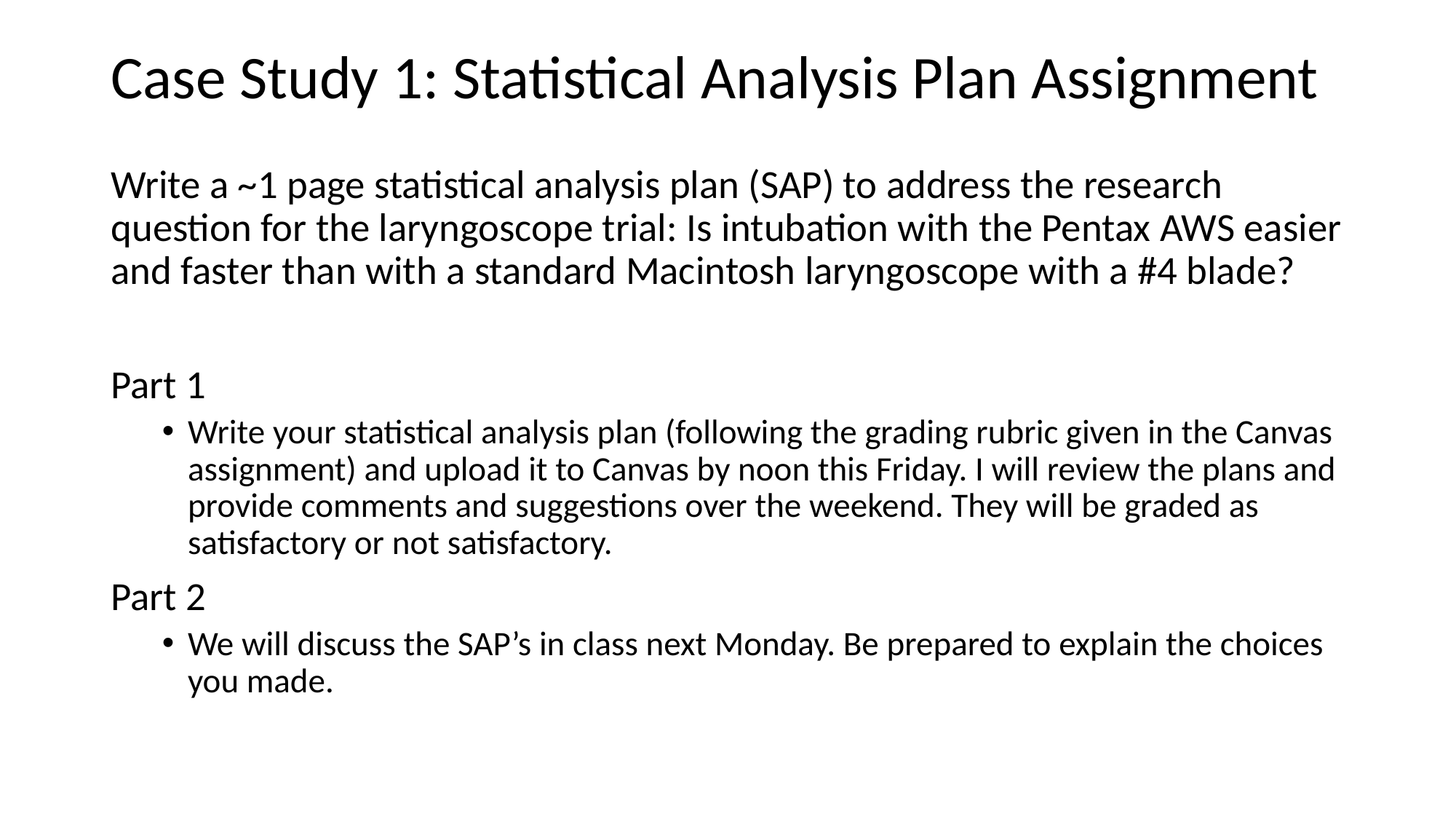

# Case Study 1: Statistical Analysis Plan Assignment
Write a ~1 page statistical analysis plan (SAP) to address the research question for the laryngoscope trial: Is intubation with the Pentax AWS easier and faster than with a standard Macintosh laryngoscope with a #4 blade?

Part 1
Write your statistical analysis plan (following the grading rubric given in the Canvas assignment) and upload it to Canvas by noon this Friday. I will review the plans and provide comments and suggestions over the weekend. They will be graded as satisfactory or not satisfactory.
Part 2
We will discuss the SAP’s in class next Monday. Be prepared to explain the choices you made.